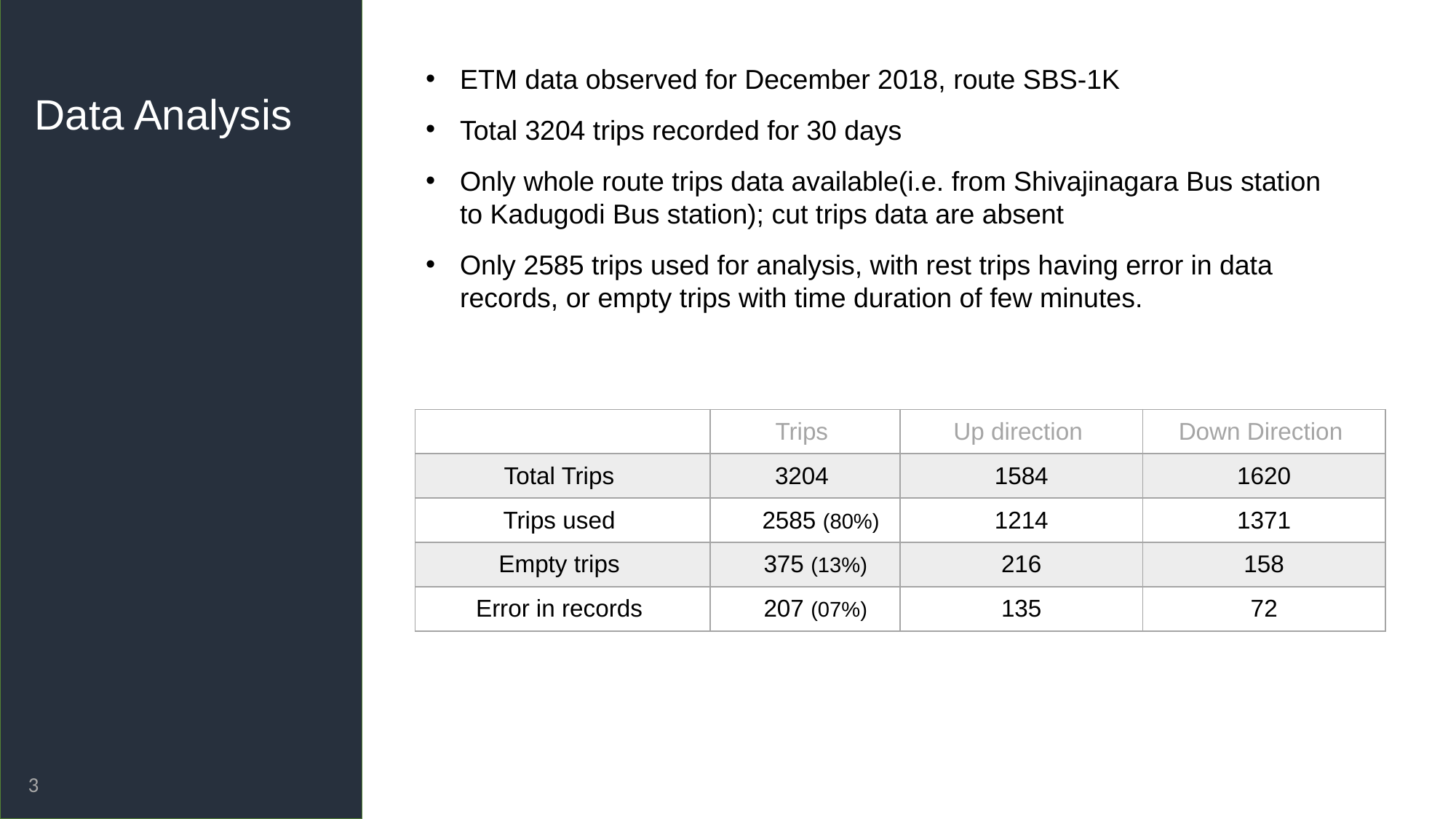

# Data Analysis
ETM data observed for December 2018, route SBS-1K
Total 3204 trips recorded for 30 days
Only whole route trips data available(i.e. from Shivajinagara Bus station to Kadugodi Bus station); cut trips data are absent
Only 2585 trips used for analysis, with rest trips having error in data records, or empty trips with time duration of few minutes.

|  | Trips | Up direction | Down Direction |
| --- | --- | --- | --- |
| Total Trips | 3204 | 1584 | 1620 |
| Trips used | 2585 (80%) | 1214 | 1371 |
| Empty trips | 375 (13%) | 216 | 158 |
| Error in records | 207 (07%) | 135 | 72 |